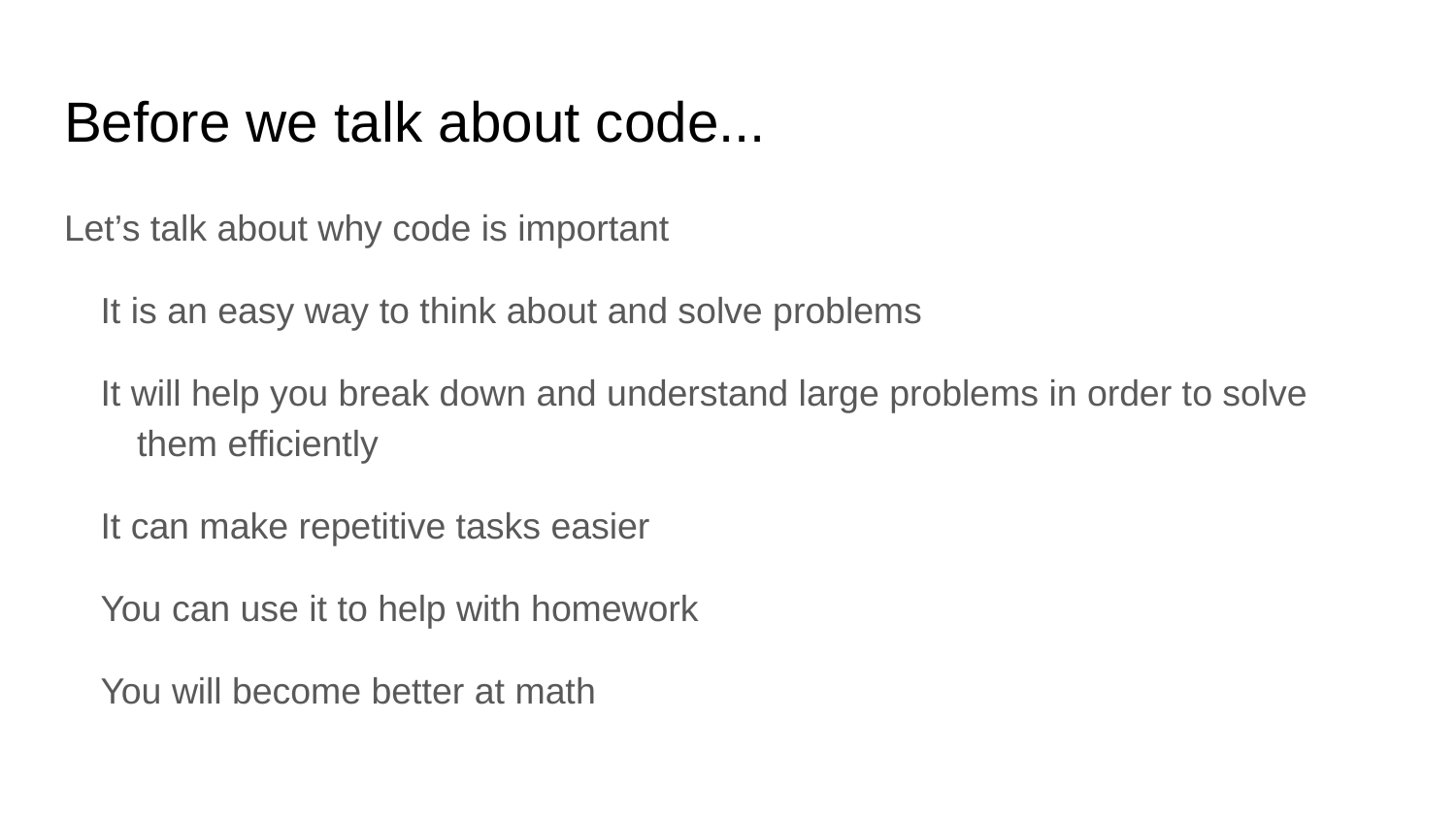

# Before we talk about code...
Let’s talk about why code is important
It is an easy way to think about and solve problems
It will help you break down and understand large problems in order to solve them efficiently
It can make repetitive tasks easier
You can use it to help with homework
You will become better at math